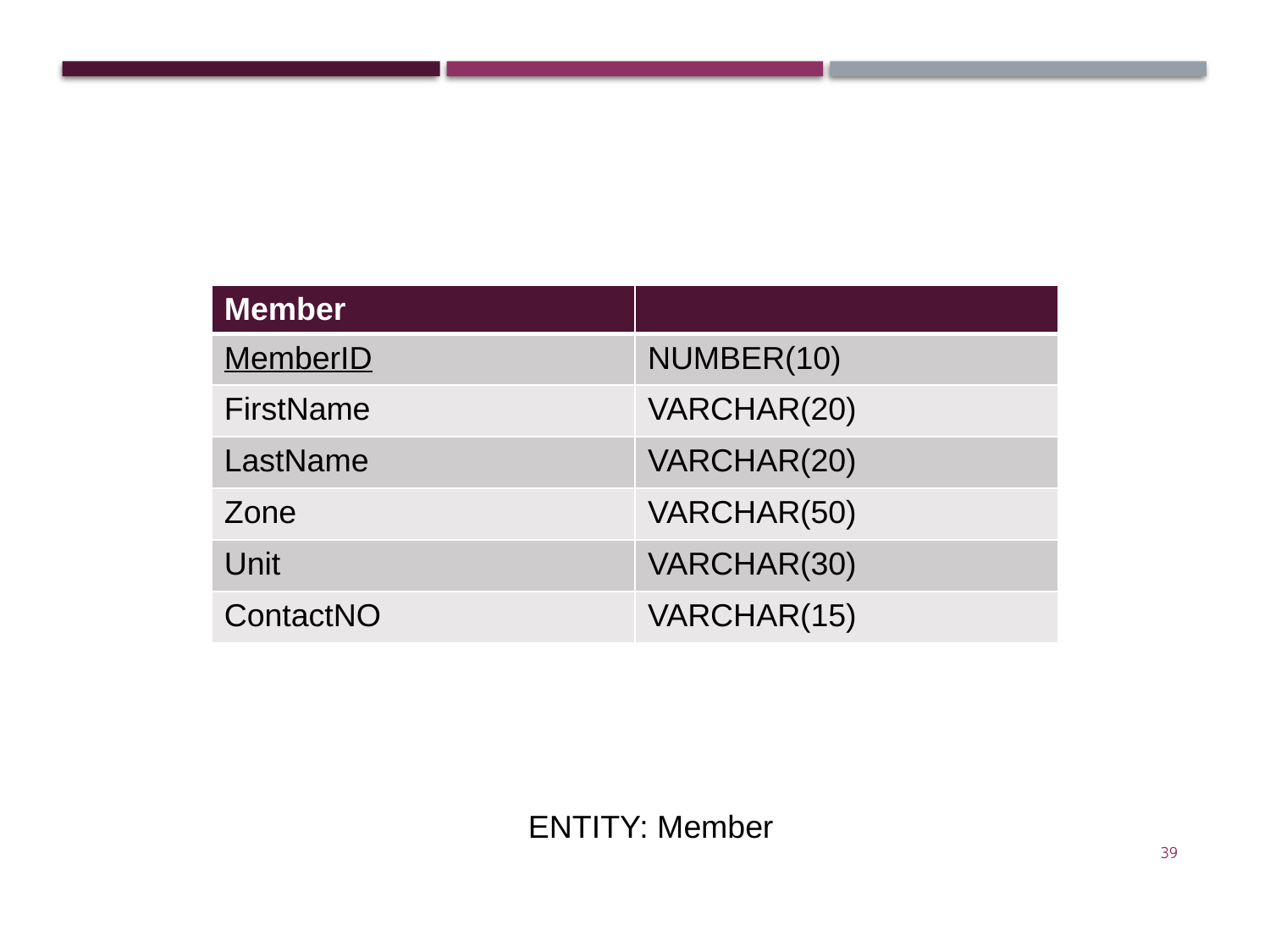

| Member |  |
| --- | --- |
| MemberID | NUMBER(10) |
| FirstName | VARCHAR(20) |
| LastName | VARCHAR(20) |
| Zone | VARCHAR(50) |
| Unit | VARCHAR(30) |
| ContactNO | VARCHAR(15) |
ENTITY: Member
39